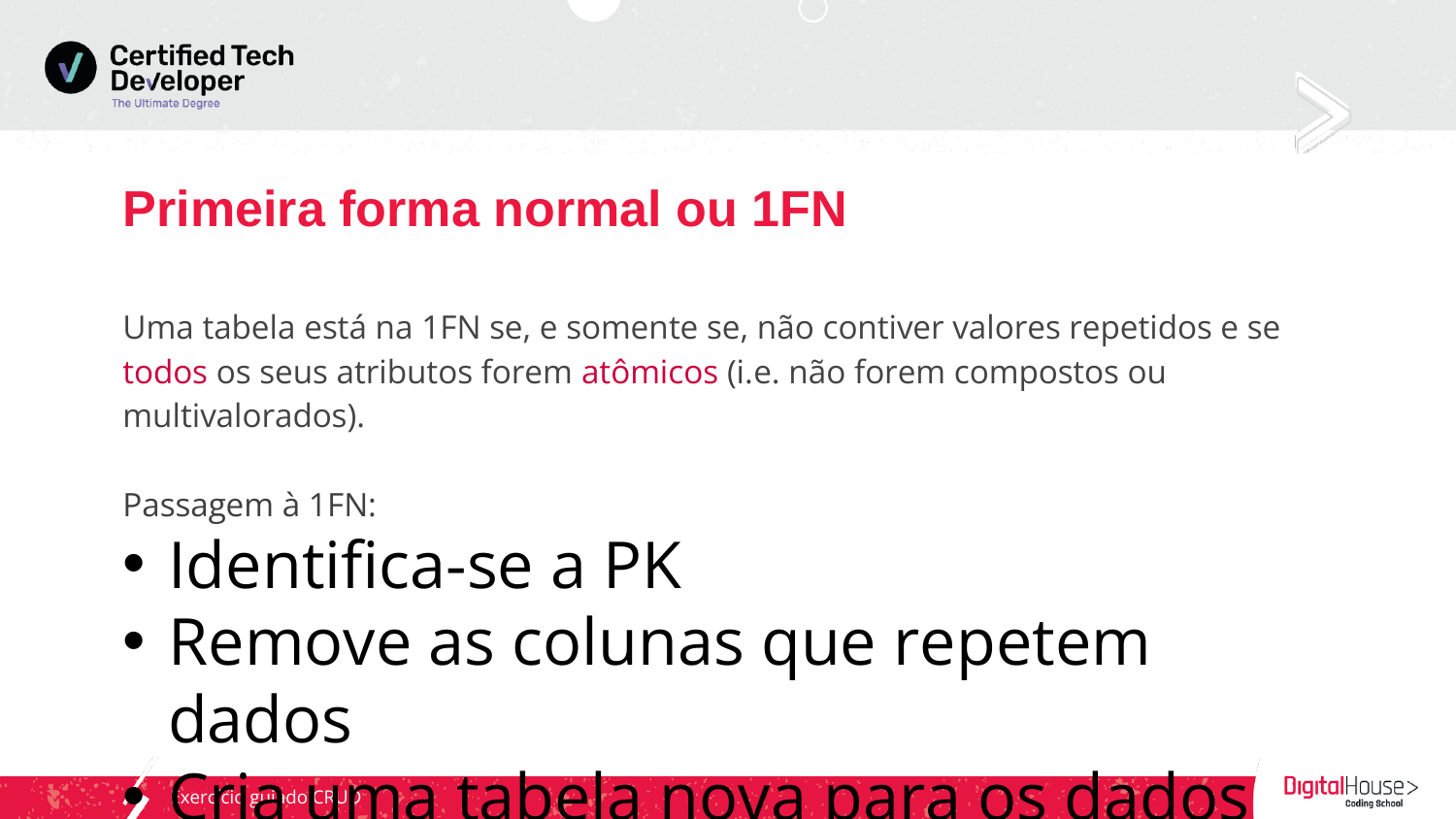

# Primeira forma normal ou 1FN
Uma tabela está na 1FN se, e somente se, não contiver valores repetidos e se todos os seus atributos forem atômicos (i.e. não forem compostos ou multivalorados).

Passagem à 1FN:
Identifica-se a PK
Remove as colunas que repetem dados
Cria uma tabela nova para os dados repetidos, com a PK da tabela anterior
Estabelece a relação entre as duas tabelas